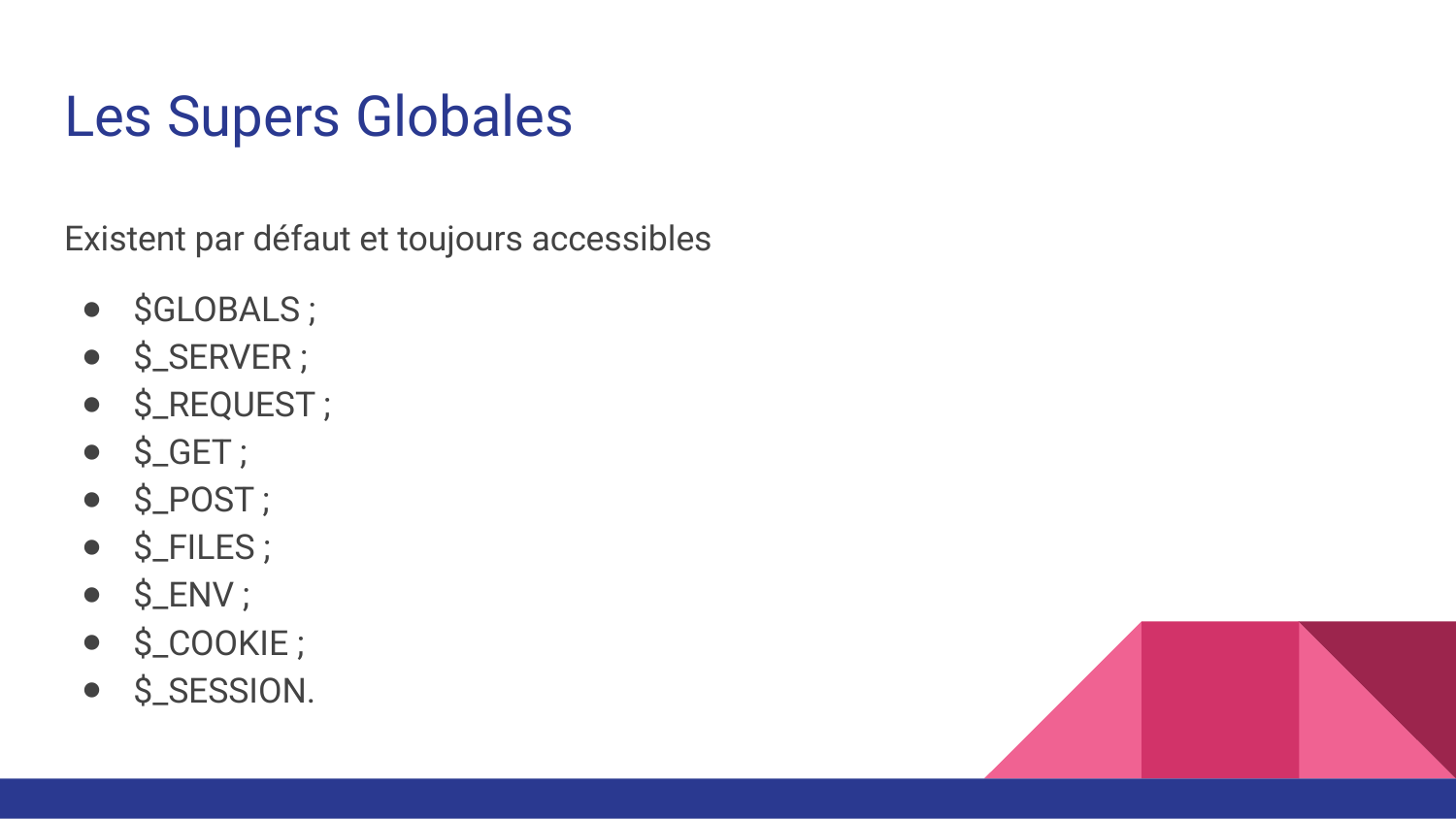

# Les Supers Globales
Existent par défaut et toujours accessibles
$GLOBALS ;
$_SERVER ;
$_REQUEST ;
$_GET ;
$_POST ;
$_FILES ;
$_ENV ;
$_COOKIE ;
$_SESSION.